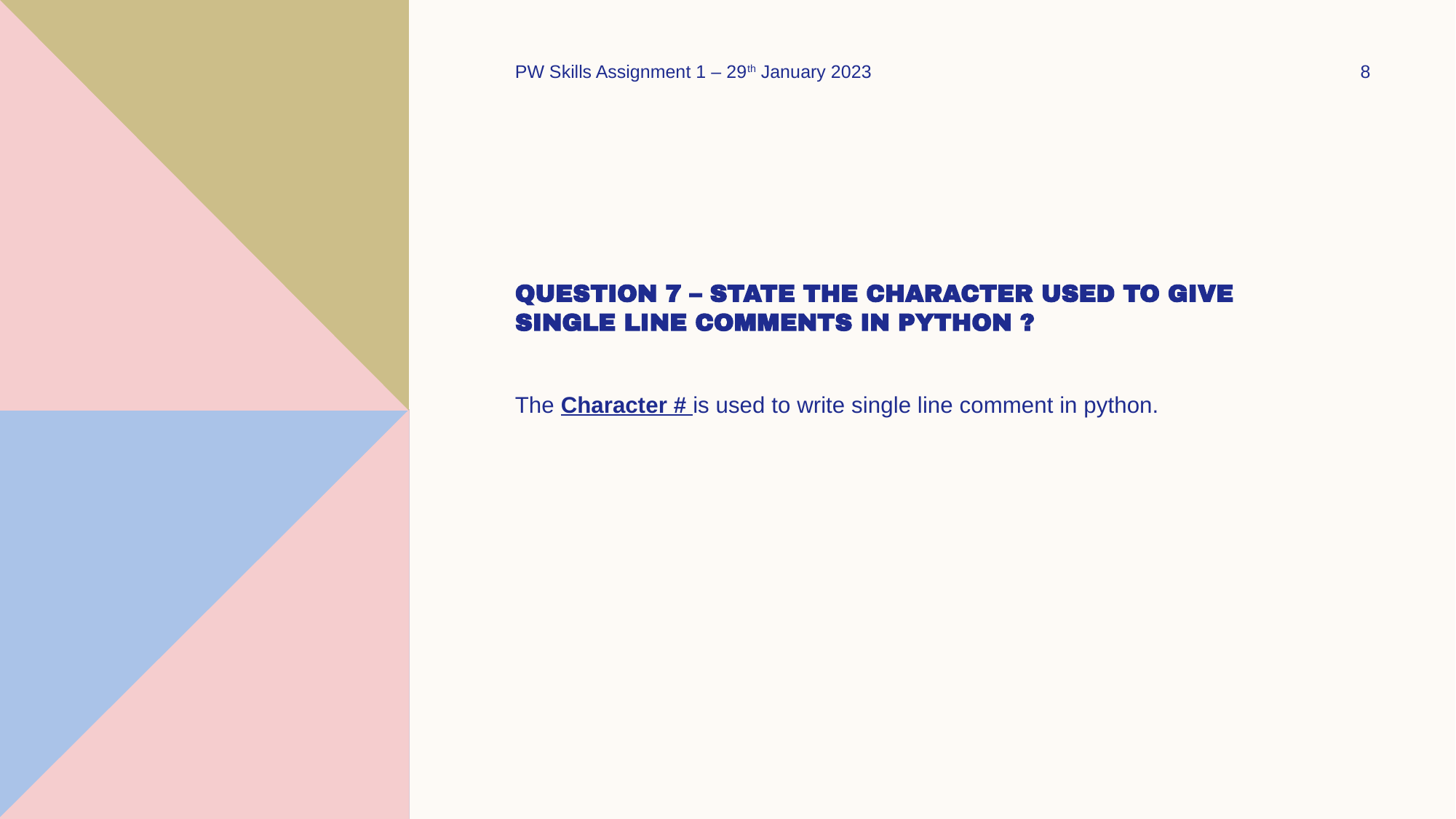

PW Skills Assignment 1 – 29th January 2023
8
# Question 7 – State the character used to give single line comments in python ?
The Character # is used to write single line comment in python.